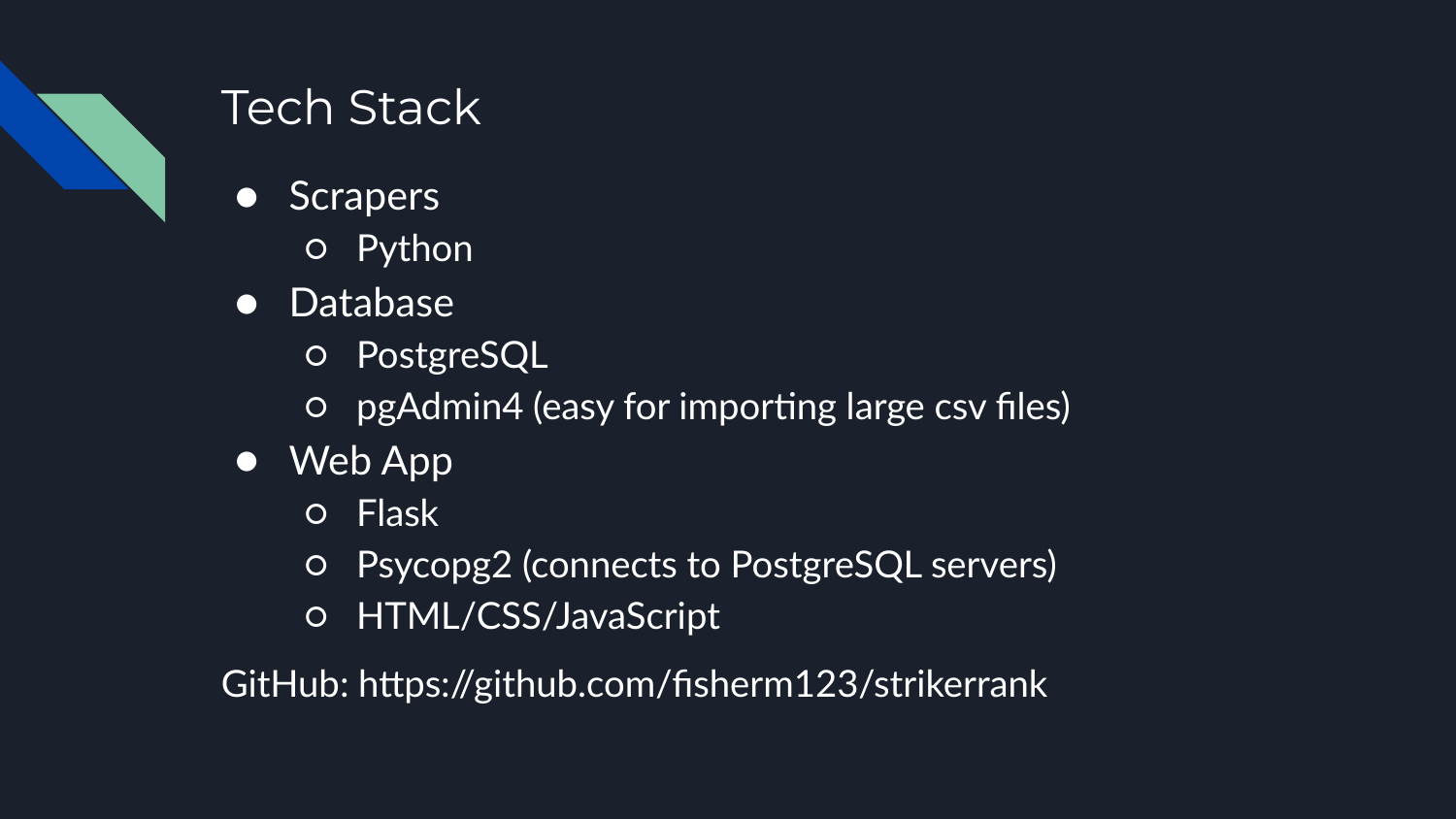

# Tech Stack
Scrapers
Python
Database
PostgreSQL
pgAdmin4 (easy for importing large csv files)
Web App
Flask
Psycopg2 (connects to PostgreSQL servers)
HTML/CSS/JavaScript
GitHub: https://github.com/fisherm123/strikerrank